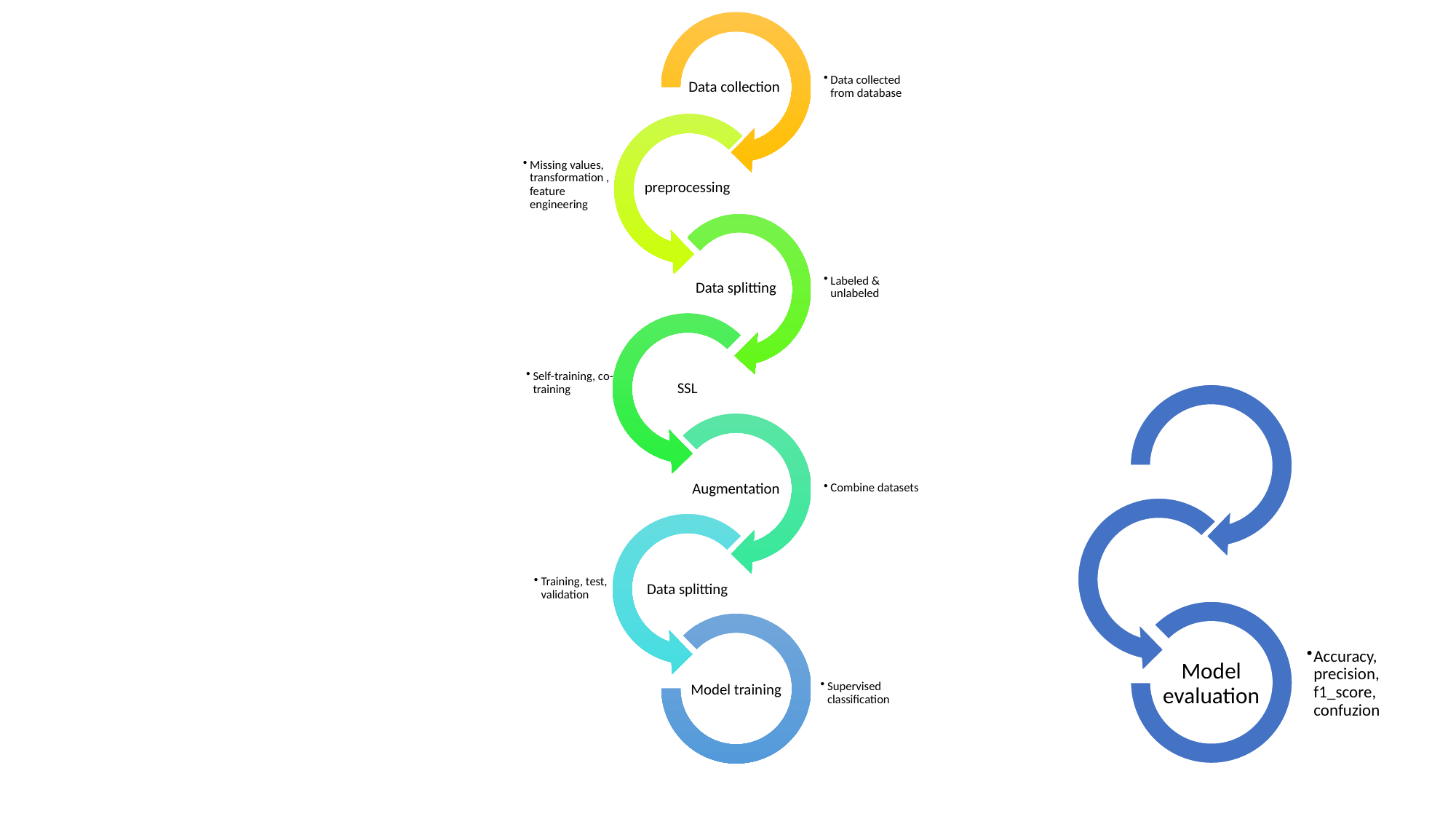

Data collected from database
Data collection
Missing values, transformation , feature engineering
preprocessing
Labeled & unlabeled
Data splitting
Self-training, co-training
SSL
Combine datasets
Augmentation
Training, test, validation
Data splitting
Supervised classification
Model training

Accuracy, precision, f1_score, confuzion
Model evaluation